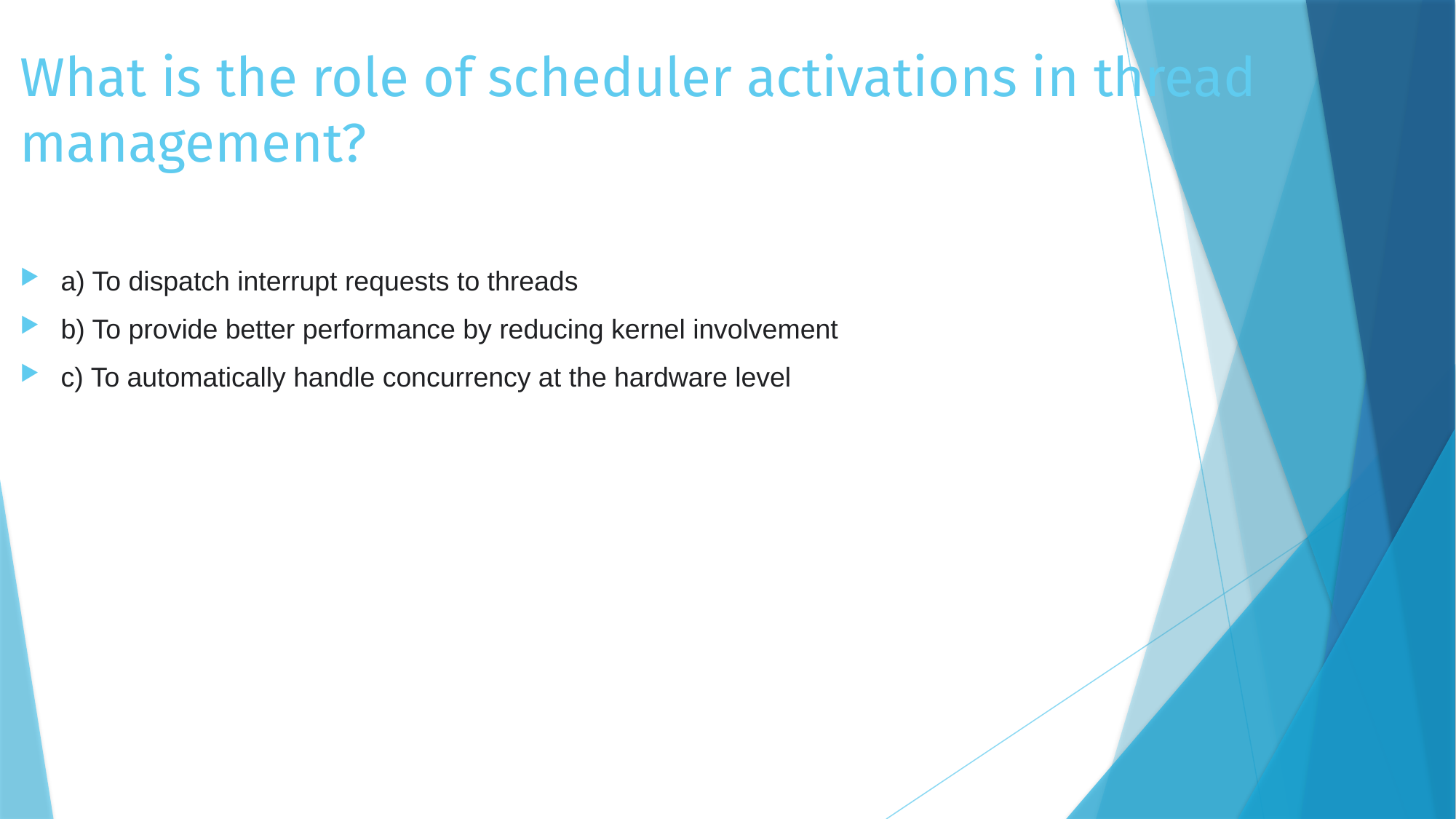

# What is the role of scheduler activations in thread management?
a) To dispatch interrupt requests to threads
b) To provide better performance by reducing kernel involvement
c) To automatically handle concurrency at the hardware level